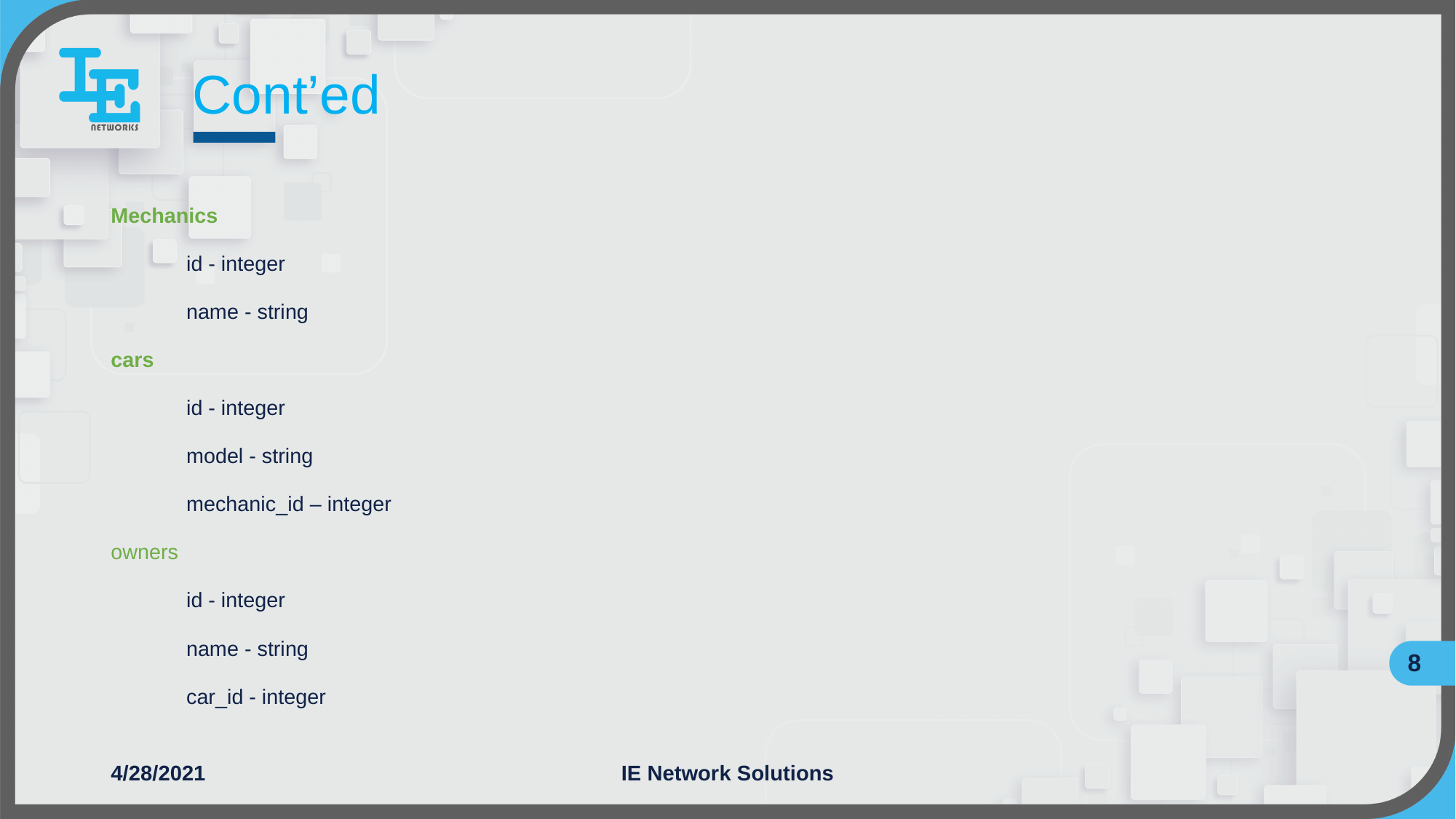

# Cont’ed
Mechanics
 	id - integer
	name - string
cars
	id - integer
	model - string
	mechanic_id – integer
owners
	id - integer
	name - string
	car_id - integer
8
4/28/2021
IE Network Solutions